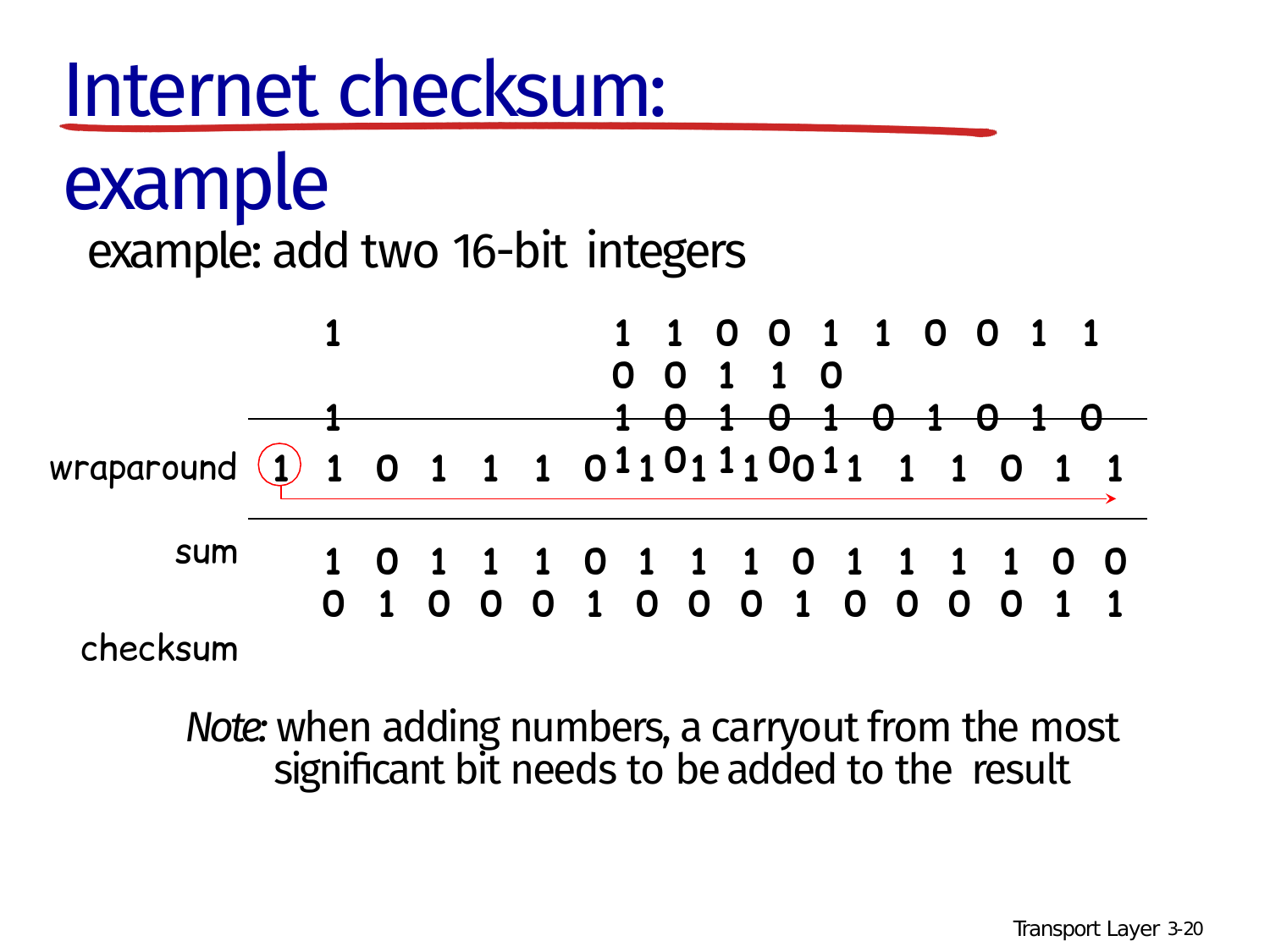

# Internet checksum: example

example: add two 16-bit integers
1	1	1	0	0	1	1	0	0	1	1	0	0	1	1	0
1	1	0	1	0	1	0	1	0	1	0	1	0	1	0	1

wraparound
sum  checksum

1	1	0	1	1	1	0	1	1	1	0	1	1	1	0	1	1

1	0	1	1	1	0	1	1	1	0	1	1	1	1	0	0
0	1	0	0	0	1	0	0	0	1	0	0	0	0	1	1
Note: when adding numbers, a carryout from the most  significant bit needs to be added to the result
Transport Layer 3-20